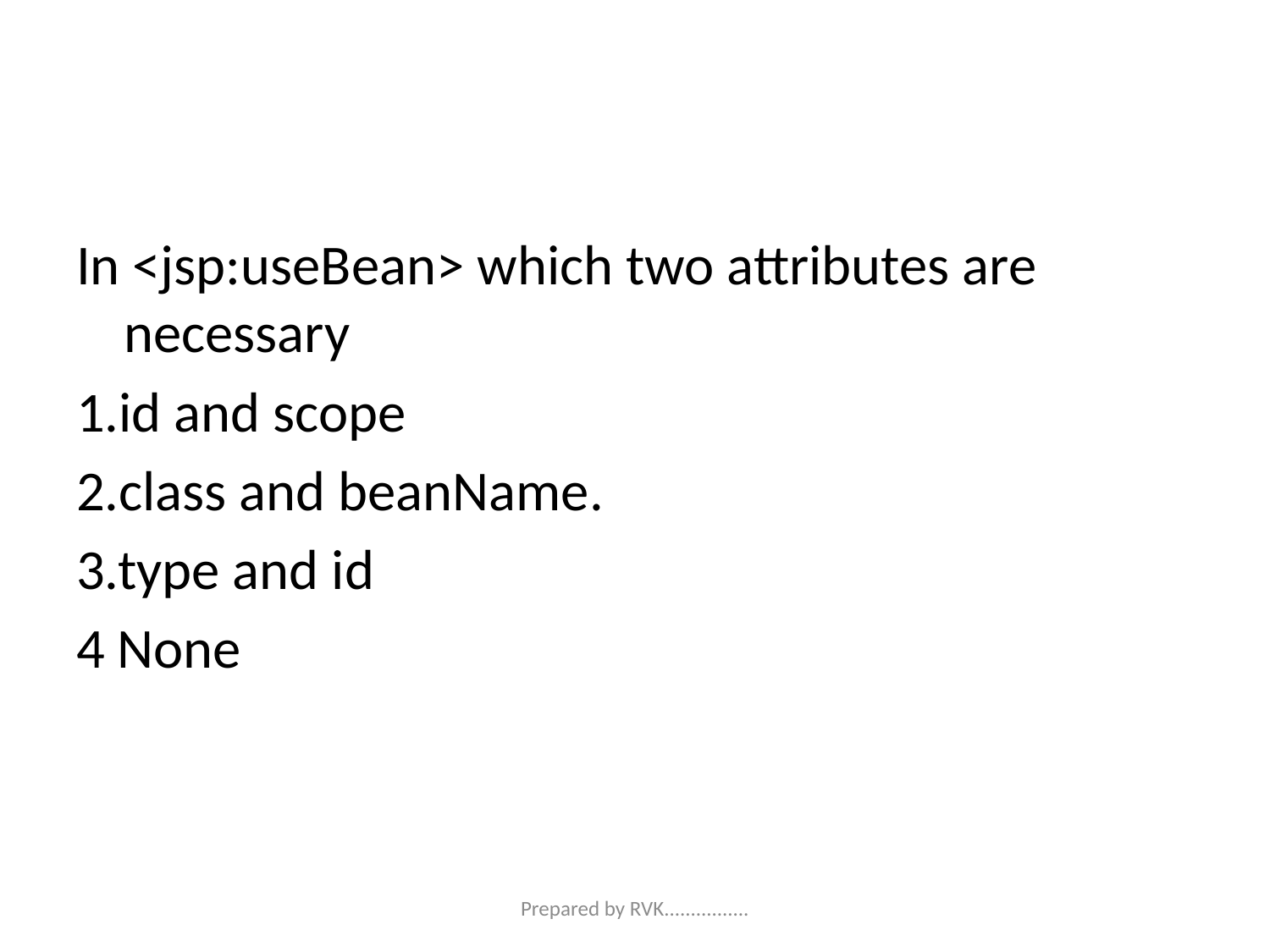

#
In <jsp:useBean> which two attributes are necessary
1.id and scope
2.class and beanName.
3.type and id
4 None
Prepared by RVK................